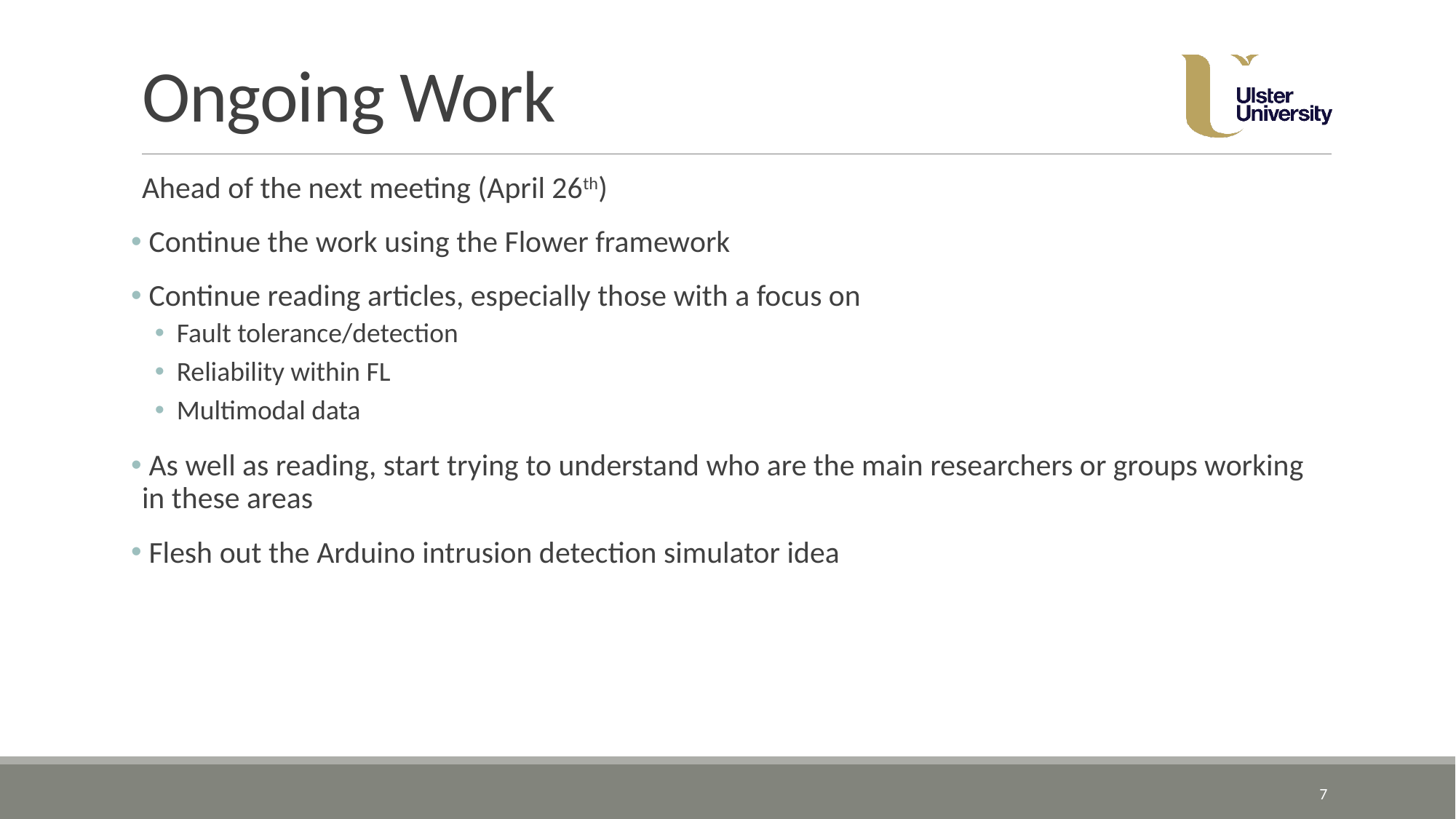

# Ongoing Work
Ahead of the next meeting (April 26th)
 Continue the work using the Flower framework
 Continue reading articles, especially those with a focus on
Fault tolerance/detection
Reliability within FL
Multimodal data
 As well as reading, start trying to understand who are the main researchers or groups working in these areas
 Flesh out the Arduino intrusion detection simulator idea
7